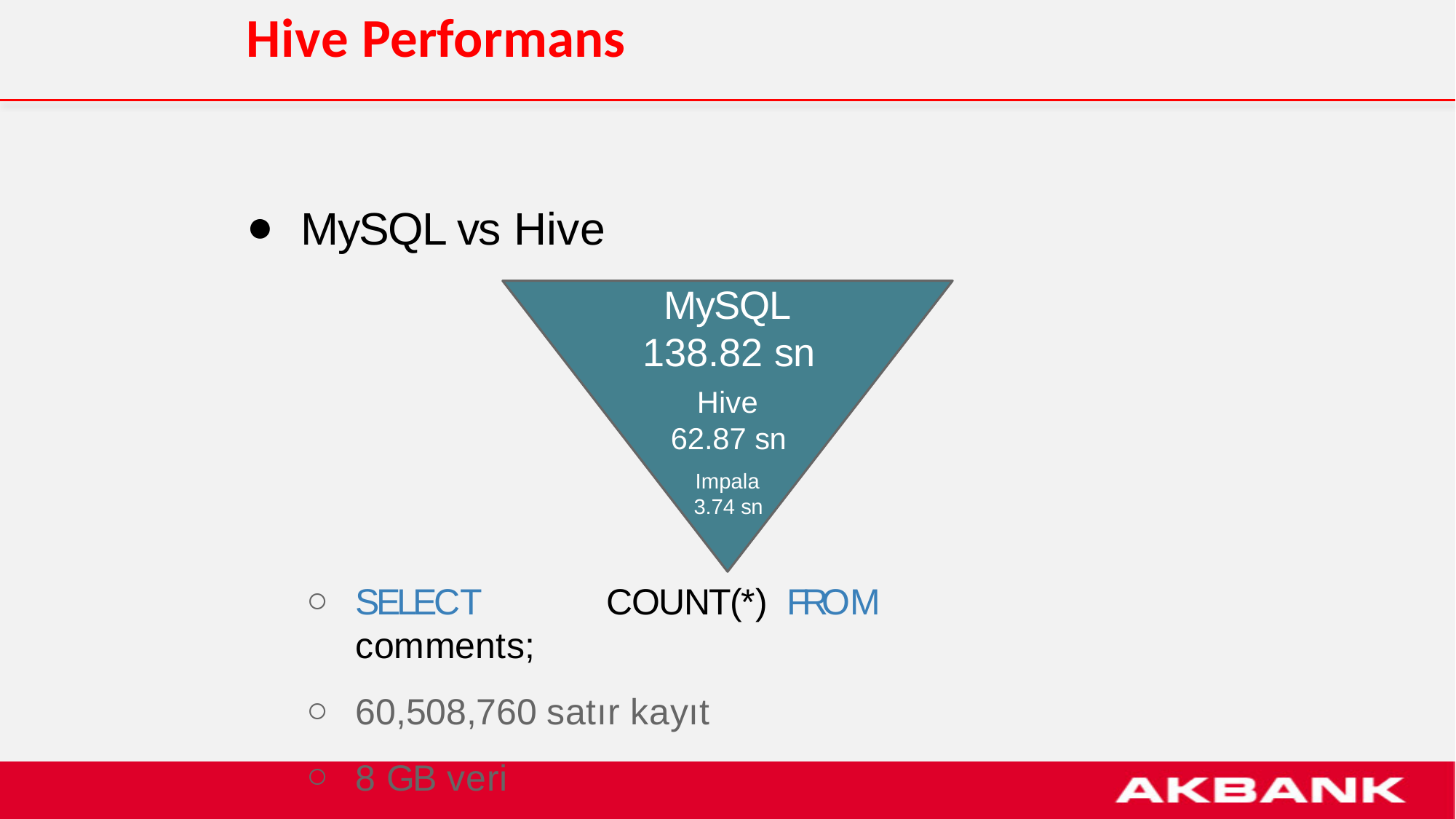

# Hive Performans
MySQL vs Hive
MySQL
138.82 sn
Hive
62.87 sn
Impala
3.74 sn

SELECT	COUNT(*)	FROM	comments;
60,508,760 satır kayıt
8 GB veri